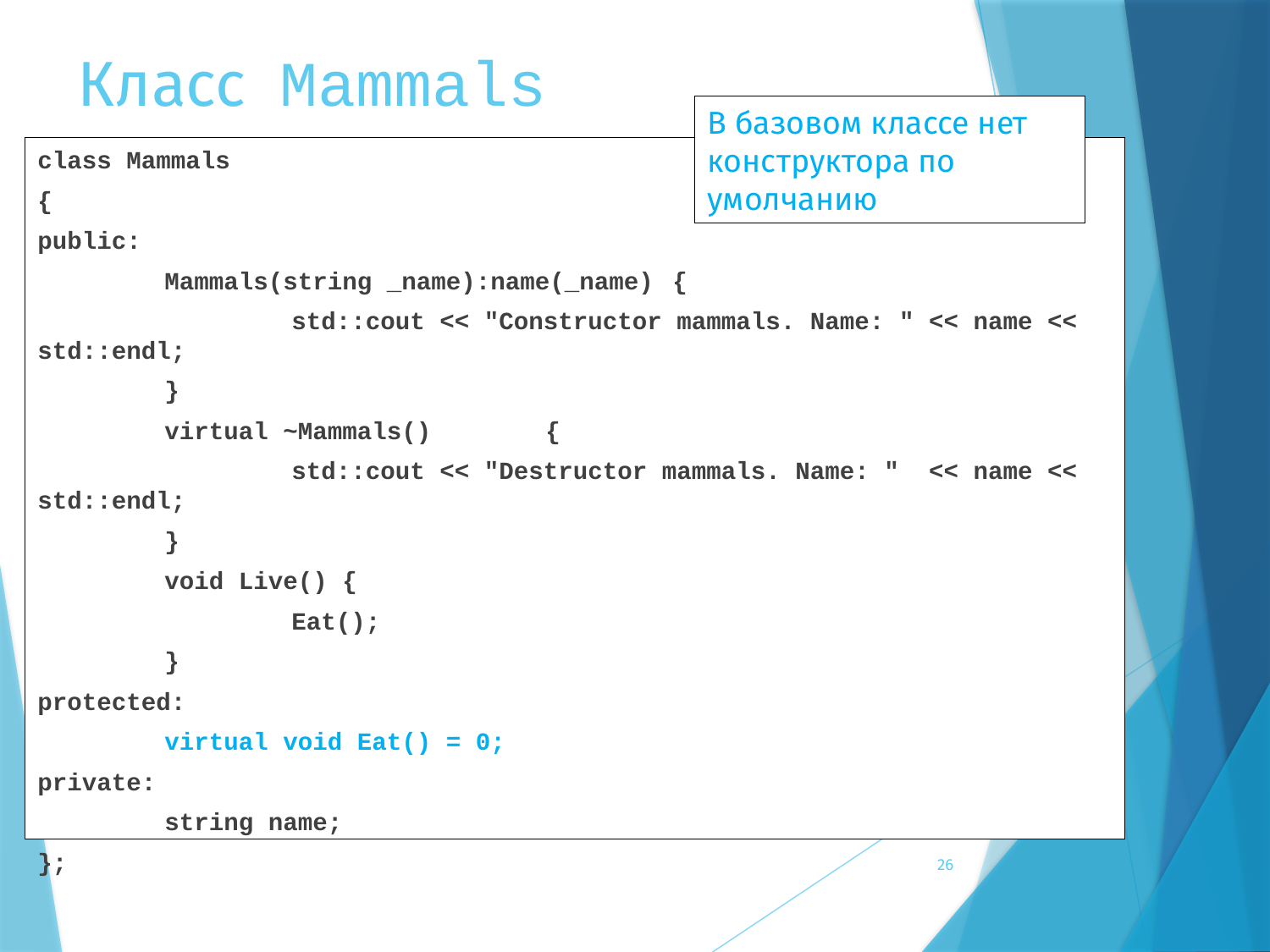

# Класс  Mammals
В базовом классе нет конструктора по умолчанию
class Mammals
{
public:
	Mammals(string _name):name(_name) 	{
		std::cout << "Constructor mammals. Name: " << name << std::endl;
	}
	virtual ~Mammals() 	{
		std::cout << "Destructor mammals. Name: "  << name << std::endl;
	}
	void Live() {
		Eat();
	}
protected:
	virtual void Eat() = 0;
private:
	string name;
};
26